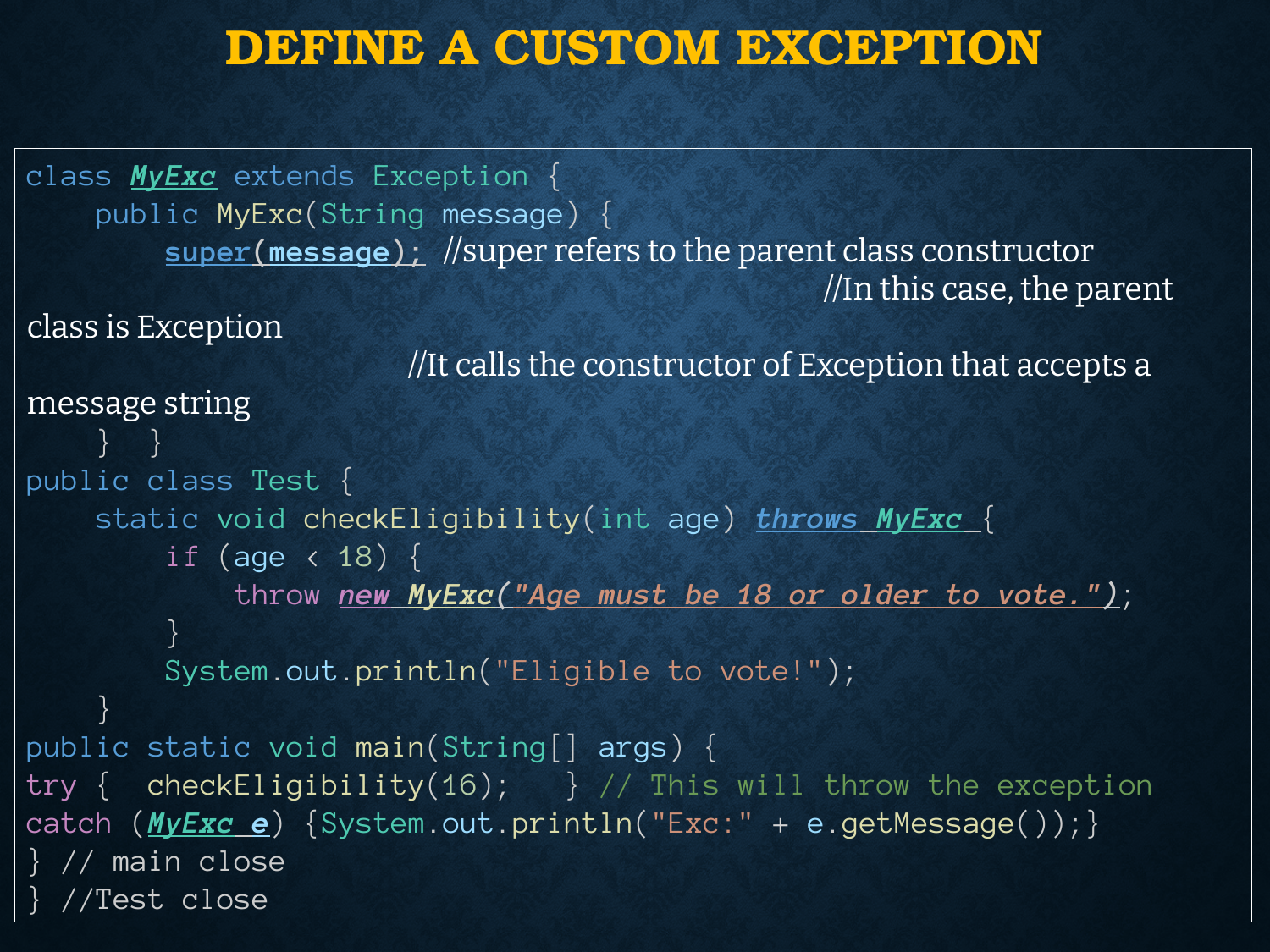

# Define a Custom Exception
class MyExc extends Exception {
    public MyExc(String message) {
        super(message); //super refers to the parent class constructor
						  //In this case, the parent class is Exception
			//It calls the constructor of Exception that accepts a message string
    }  }
public class Test {
    static void checkEligibility(int age) throws MyExc {
        if (age < 18) {
            throw new MyExc("Age must be 18 or older to vote.");
        }
        System.out.println("Eligible to vote!");
    }
public static void main(String[] args) {
try {  checkEligibility(16);   } // This will throw the exception
catch (MyExc e) {System.out.println("Exc:" + e.getMessage());}
} // main close
} //Test close